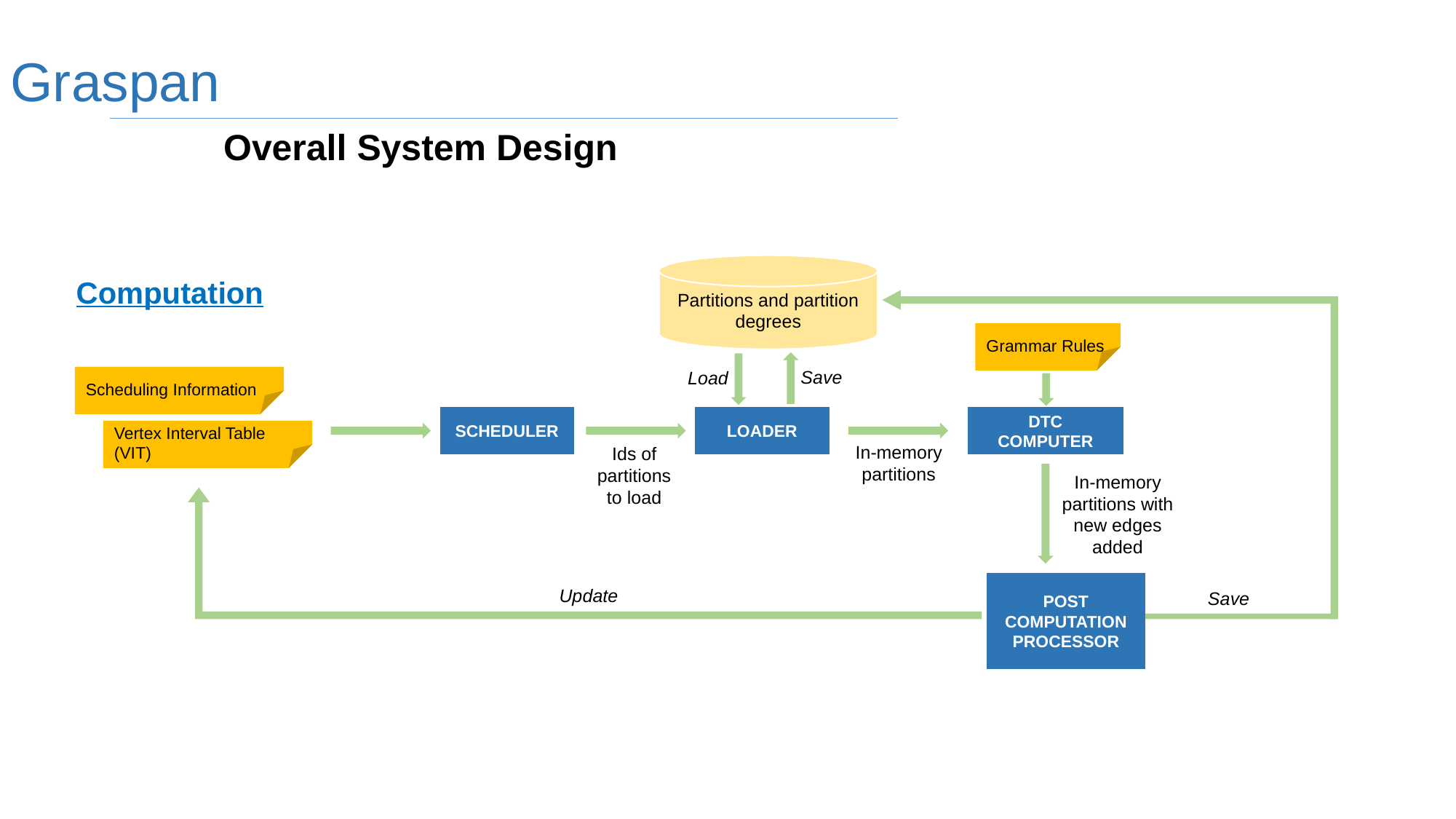

Graspan
Overall System Design

Partitions and partition degrees

Computation

Grammar Rules
Save
Load

Scheduling Information

SCHEDULER
LOADER
DTC COMPUTER

Vertex Interval Table (VIT)

In-memory partitions
Ids of partitions to load
In-memory partitions with new edges added

POST COMPUTATION PROCESSOR
Update
Save